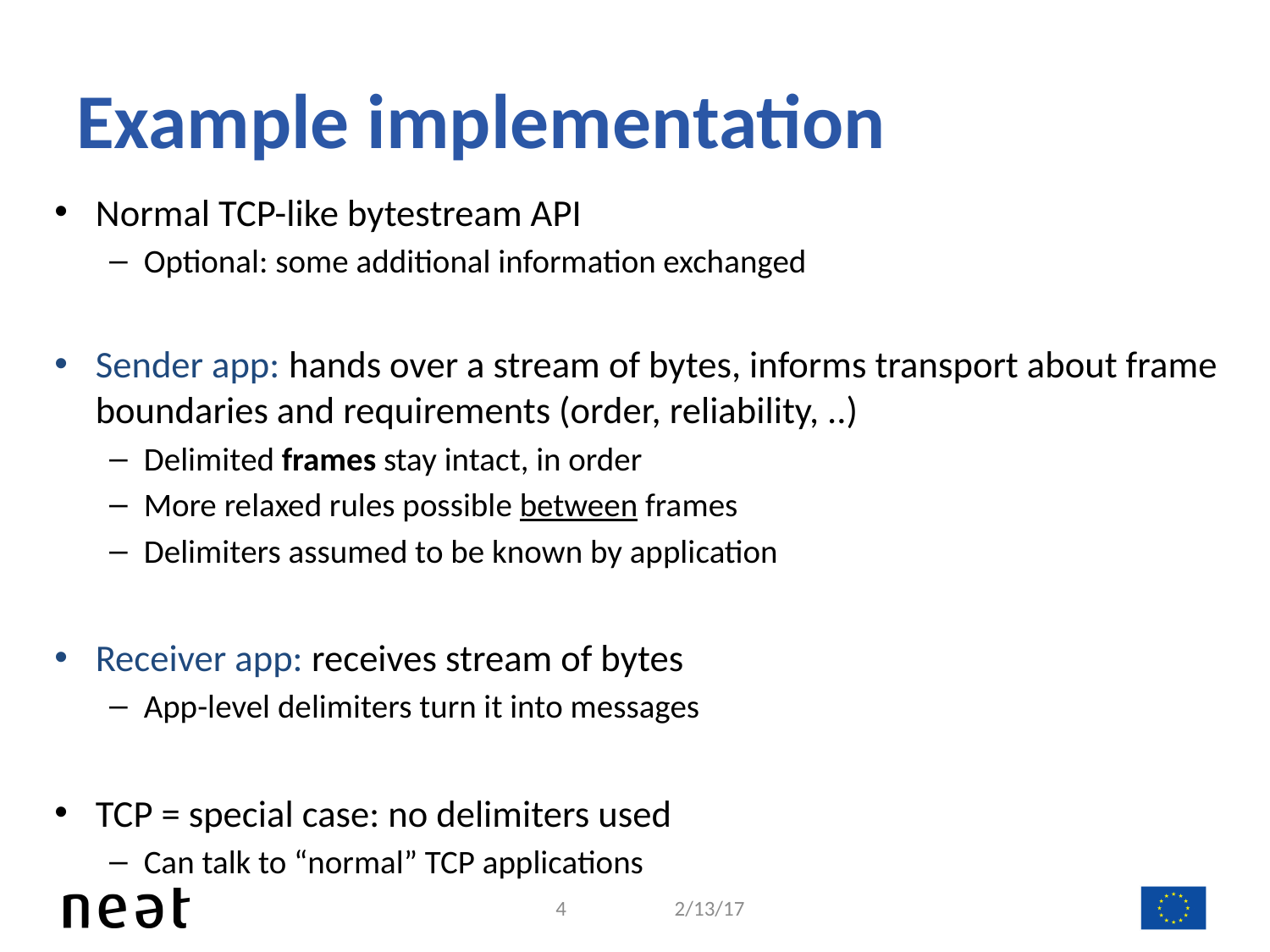

# Example implementation
Normal TCP-like bytestream API
Optional: some additional information exchanged

Sender app: hands over a stream of bytes, informs transport about frame boundaries and requirements (order, reliability, ..)
Delimited frames stay intact, in order
More relaxed rules possible between frames
Delimiters assumed to be known by application

Receiver app: receives stream of bytes
App-level delimiters turn it into messages

TCP = special case: no delimiters used
Can talk to “normal” TCP applications
4
2/13/17